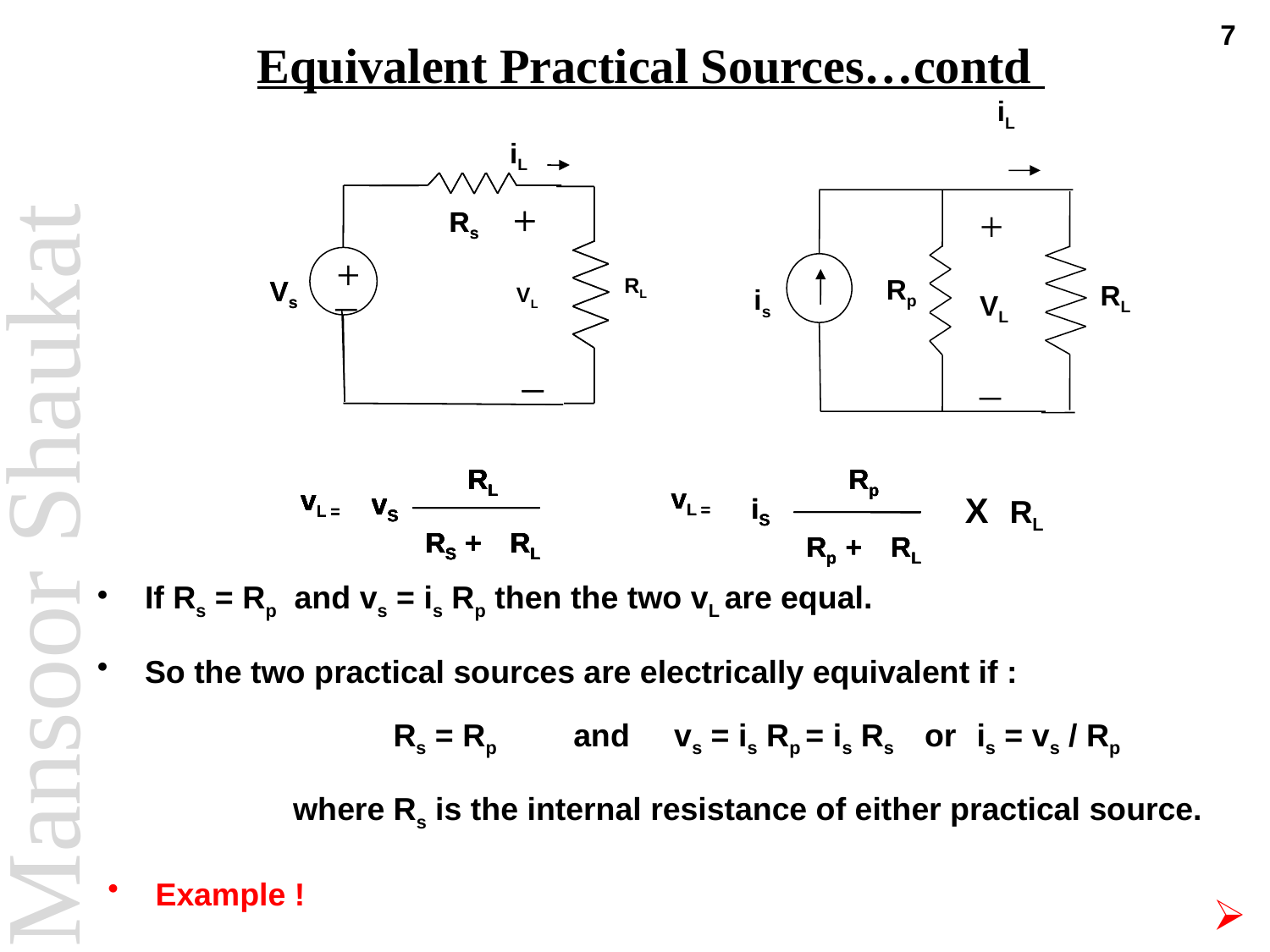

7
Equivalent Practical Sources…contd
 iL

+
 Rp
 RL
 VL

 is

_

+
+
 Rs
 Rs
 RL
 Vs
 Vs
+
 VL

_

_
_

 iL
RL
vL =
vS

RS  +
RL
vL =
vS

RS  +
RL
vL =
vS

RS  +
RL
vL =
vS

RS  +
Rp
Rp
RL
vL =
vS

RS  +
RL
vL =
vS

RS  +
Rp
vL =
vL =
vL =
X  RL

iS
iS
iS

RL
RL
RL
RL
RL
RL
Rp  +
Rp  +
RL
RL
Rp  +
RL
If Rs = Rp  and vs = is Rp then the two vL are equal.
So the two practical sources are electrically equivalent if :
Rs = Rp
and     vs = is Rp = is Rs      or    is = vs / Rp
		where Rs is the internal resistance of either practical source.
Example !